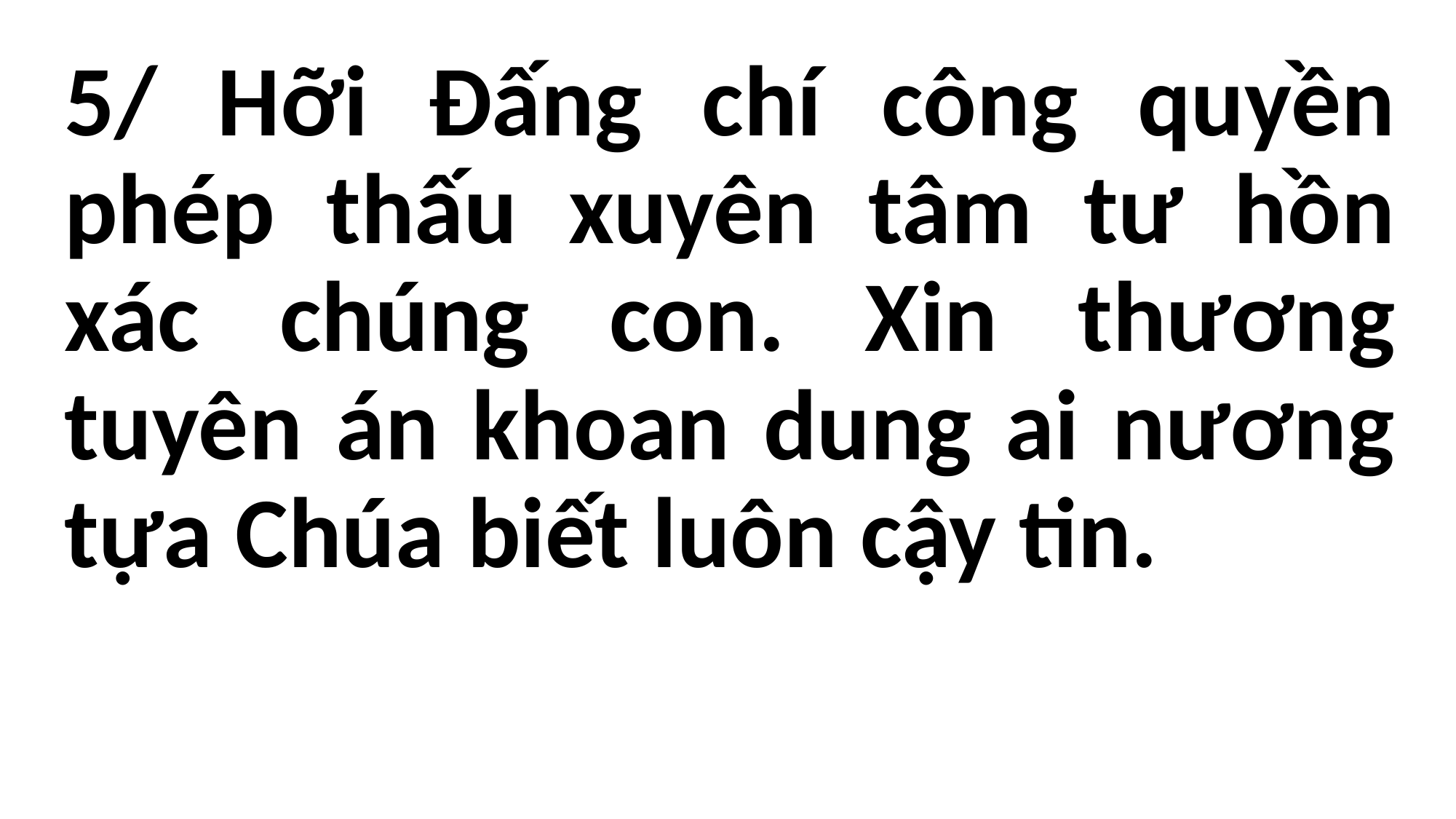

5/ Hỡi Đấng chí công quyền phép thấu xuyên tâm tư hồn xác chúng con. Xin thương tuyên án khoan dung ai nương tựa Chúa biết luôn cậy tin.
#